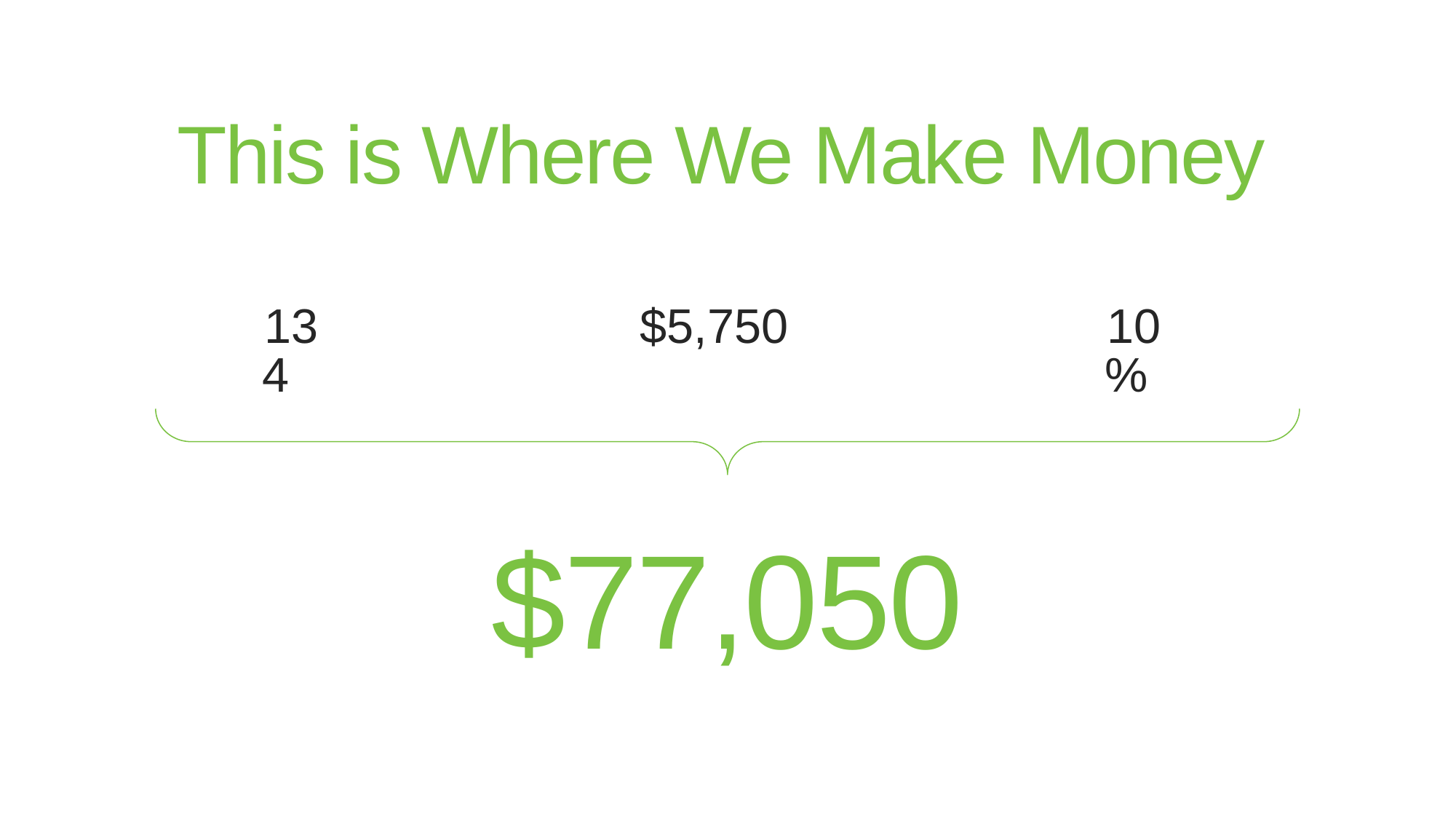

# This is Where We Make Money
134
$5,750
10%
$77,050